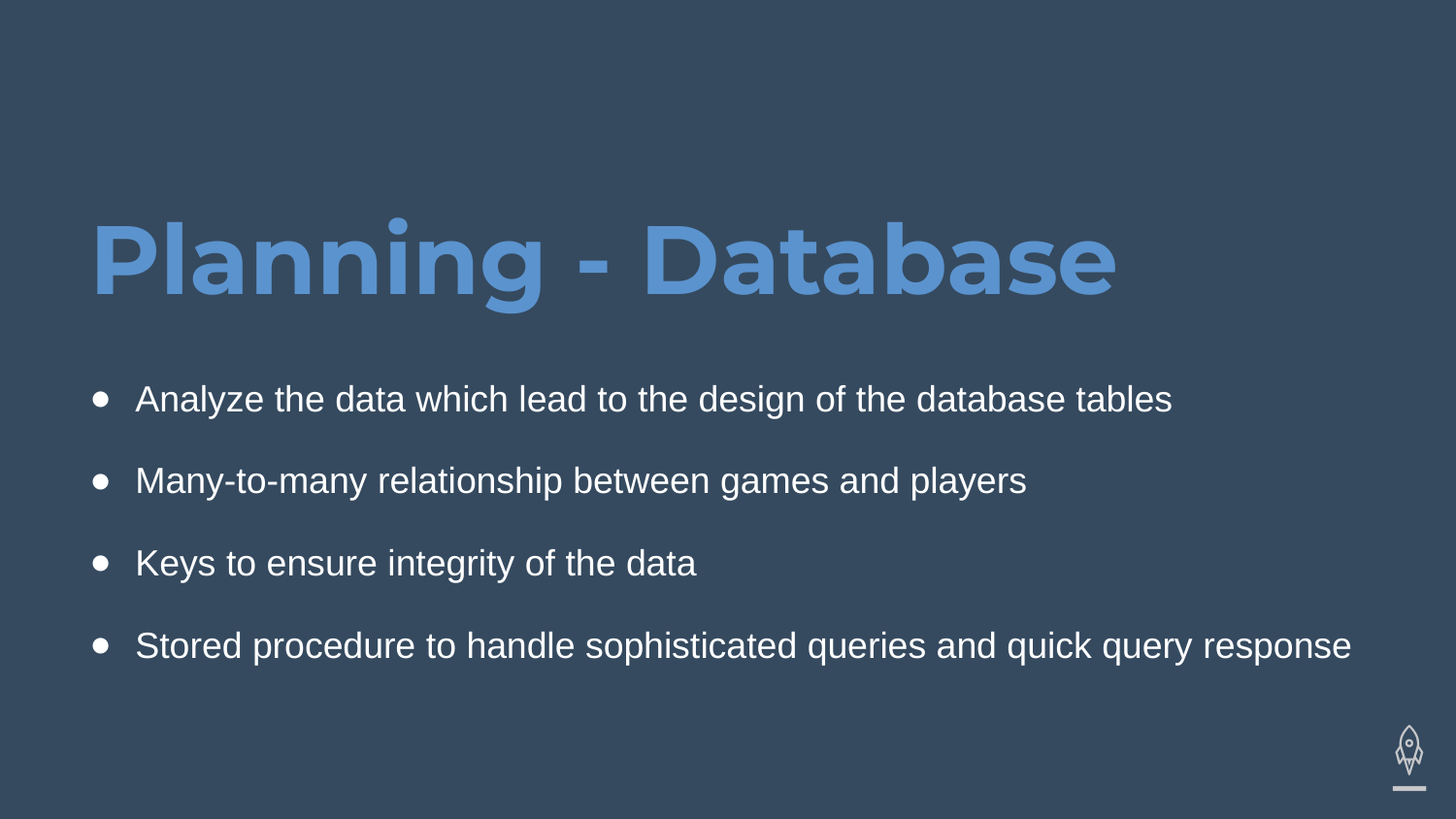

# Planning - Database
Analyze the data which lead to the design of the database tables
Many-to-many relationship between games and players
Keys to ensure integrity of the data
Stored procedure to handle sophisticated queries and quick query response